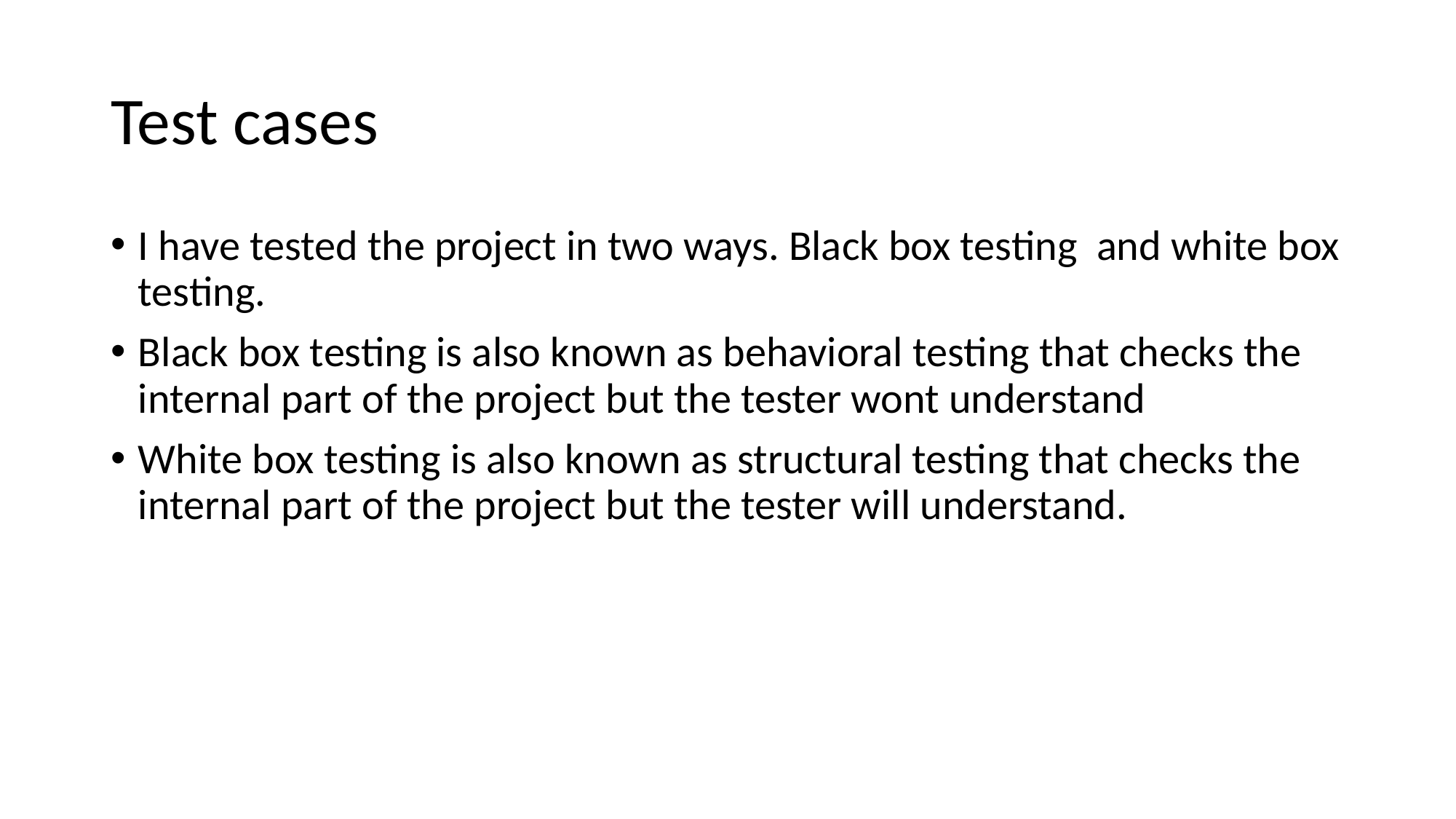

# Test cases
I have tested the project in two ways. Black box testing  and white box testing.
Black box testing is also known as behavioral testing that checks the internal part of the project but the tester wont understand
White box testing is also known as structural testing that checks the internal part of the project but the tester will understand.